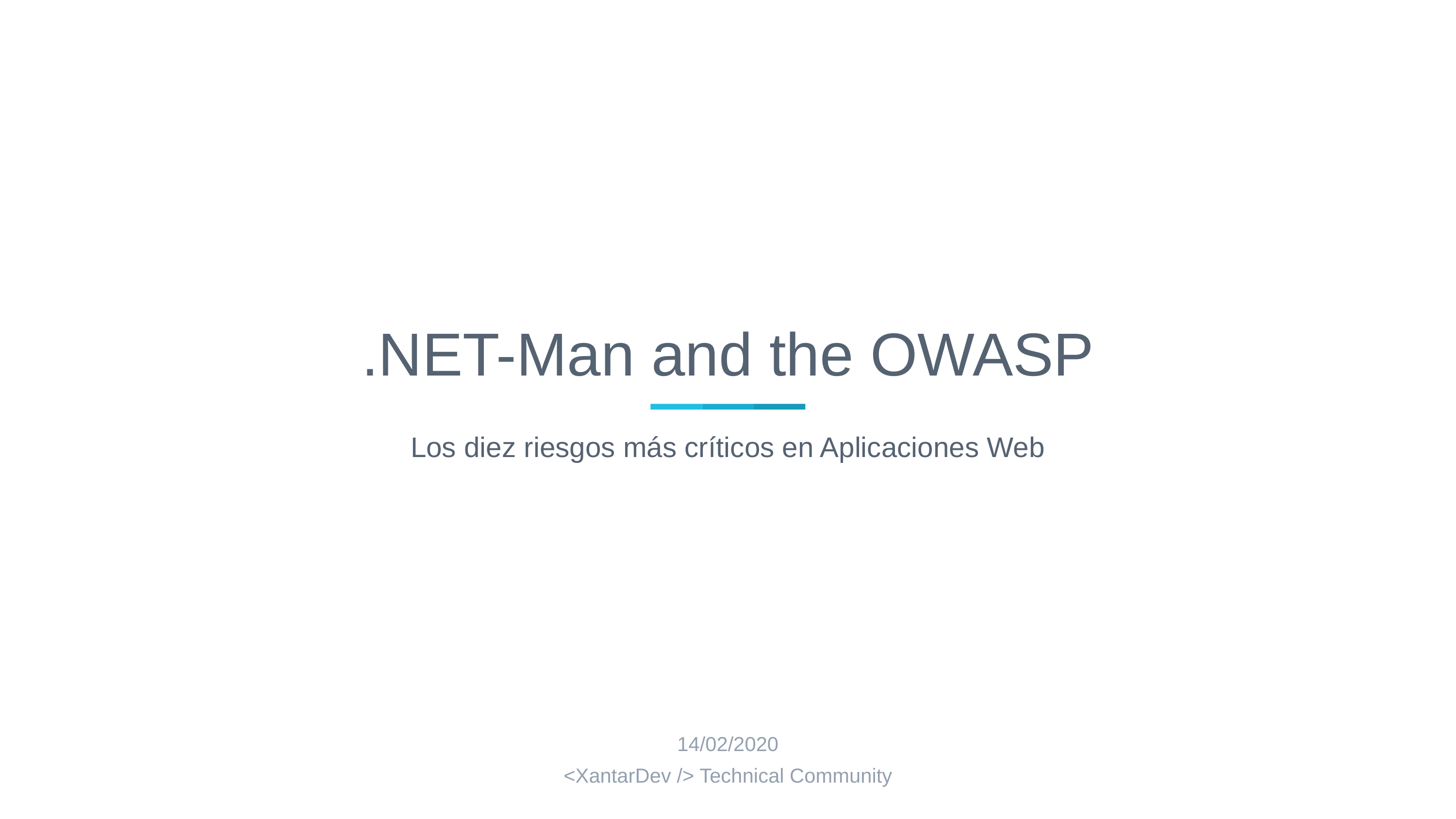

# .NET-Man and the OWASP
Los diez riesgos más críticos en Aplicaciones Web
14/02/2020
<XantarDev /> Technical Community